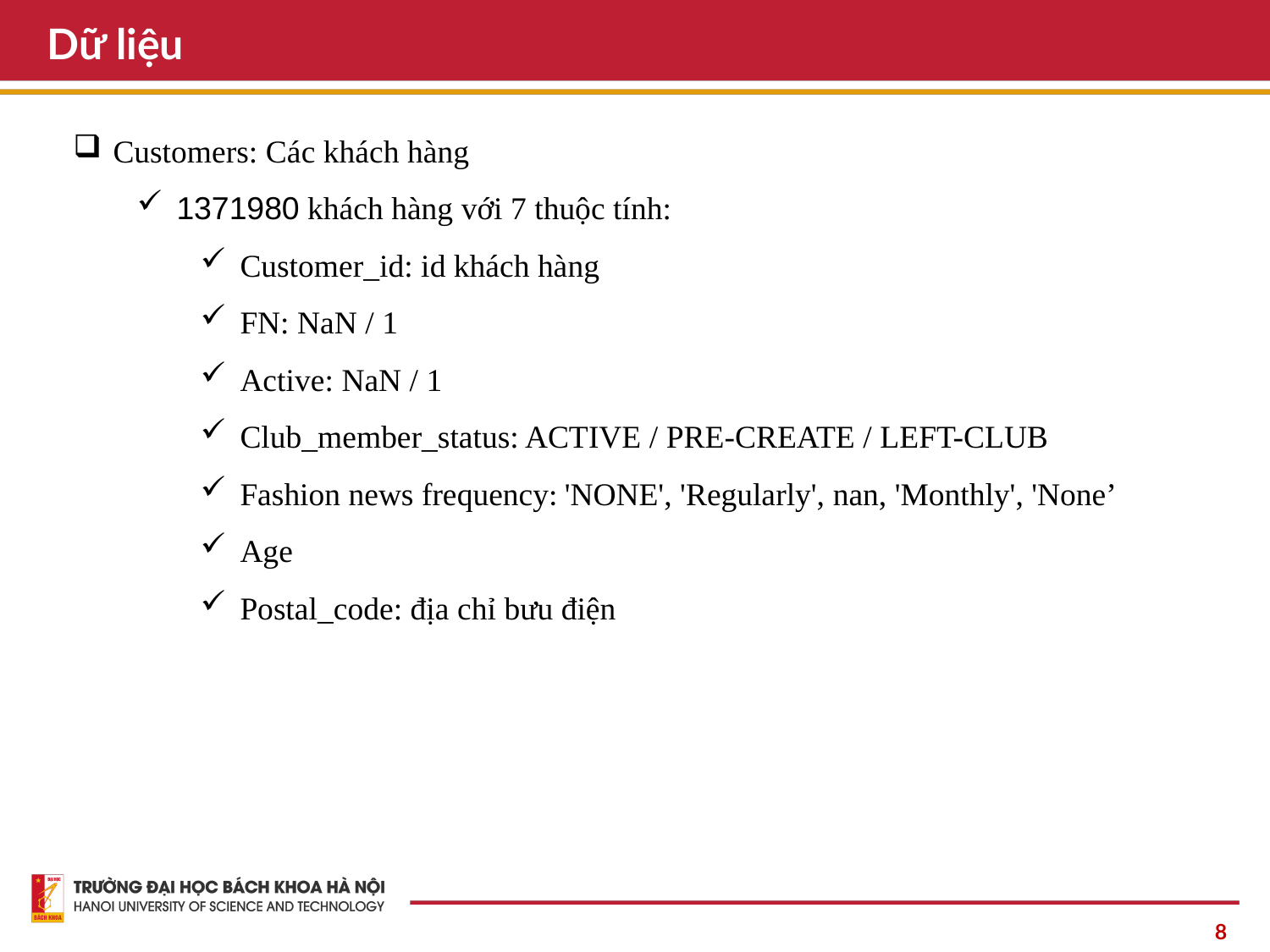

Dữ liệu
Customers: Các khách hàng
1371980 khách hàng với 7 thuộc tính:
Customer_id: id khách hàng
FN: NaN / 1
Active: NaN / 1
Club_member_status: ACTIVE / PRE-CREATE / LEFT-CLUB
Fashion news frequency: 'NONE', 'Regularly', nan, 'Monthly', 'None’
Age
Postal_code: địa chỉ bưu điện

8